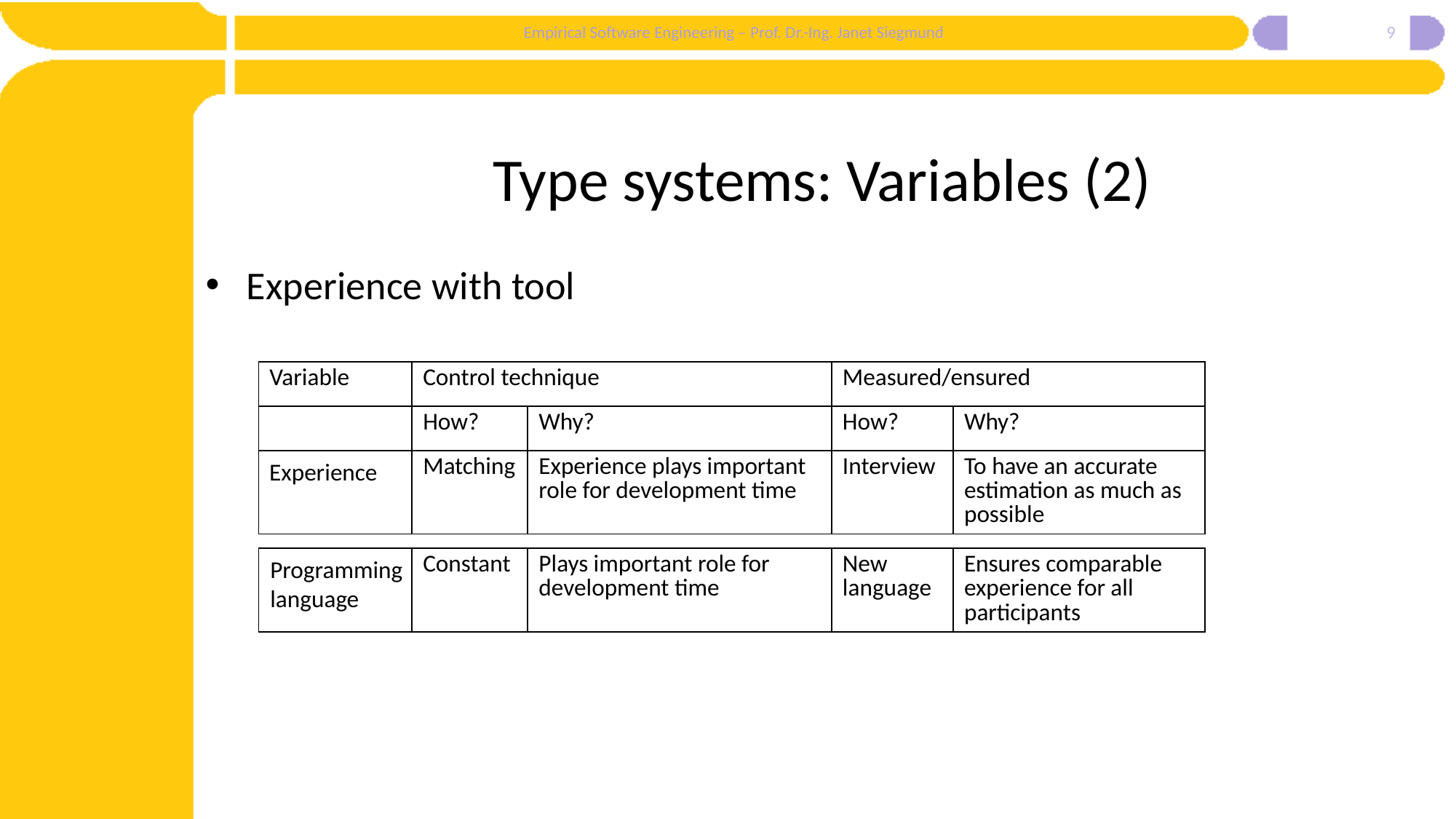

9
# Type systems: Variables (2)
Experience with tool
| Variable | Control technique |  | Measured/ensured |  |
| --- | --- | --- | --- | --- |
|  | How? | Why? | How? | Why? |
|  | Matching | Experience plays important role for development time | Interview | To have an accurate estimation as much as possible |
| --- | --- | --- | --- | --- |
Experience
|  | Constant | Plays important role for development time | New language | Ensures comparable experience for all participants |
| --- | --- | --- | --- | --- |
Programming
language